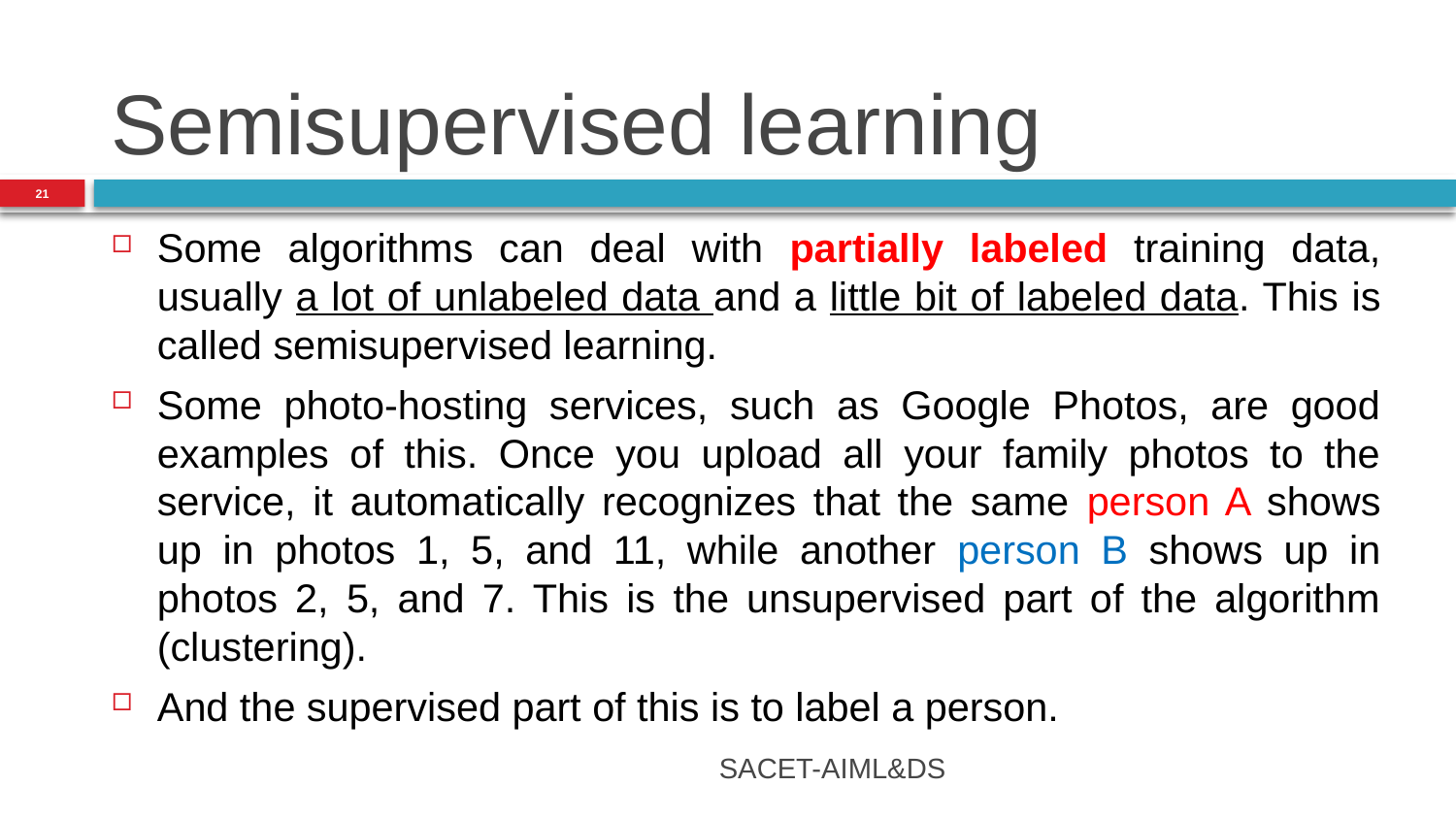

# Semisupervised learning
21
Some algorithms can deal with partially labeled training data, usually a lot of unlabeled data and a little bit of labeled data. This is called semisupervised learning.
Some photo-hosting services, such as Google Photos, are good examples of this. Once you upload all your family photos to the service, it automatically recognizes that the same person A shows up in photos 1, 5, and 11, while another person B shows up in photos 2, 5, and 7. This is the unsupervised part of the algorithm (clustering).
And the supervised part of this is to label a person.
SACET-AIML&DS